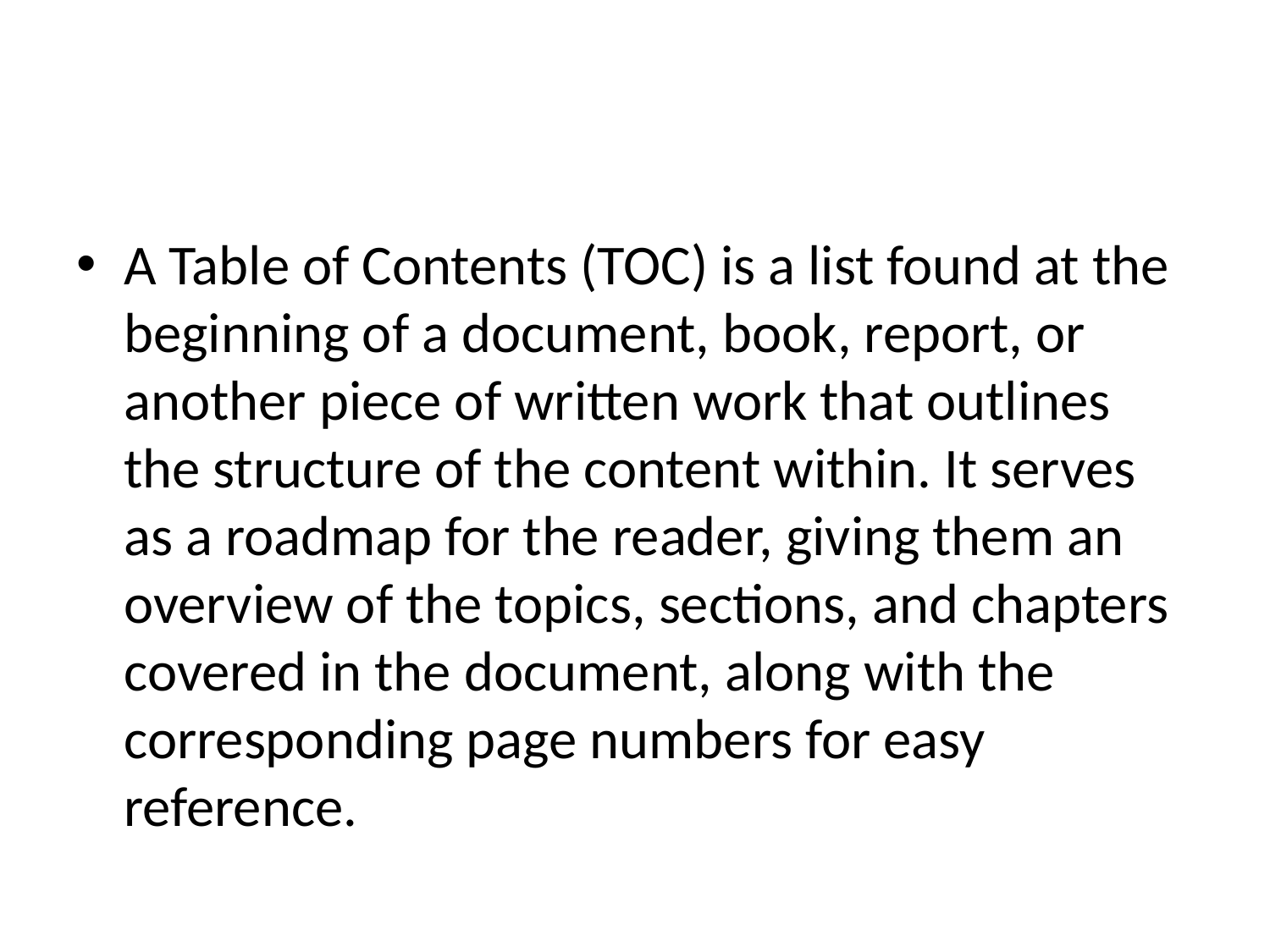

#
A Table of Contents (TOC) is a list found at the beginning of a document, book, report, or another piece of written work that outlines the structure of the content within. It serves as a roadmap for the reader, giving them an overview of the topics, sections, and chapters covered in the document, along with the corresponding page numbers for easy reference.